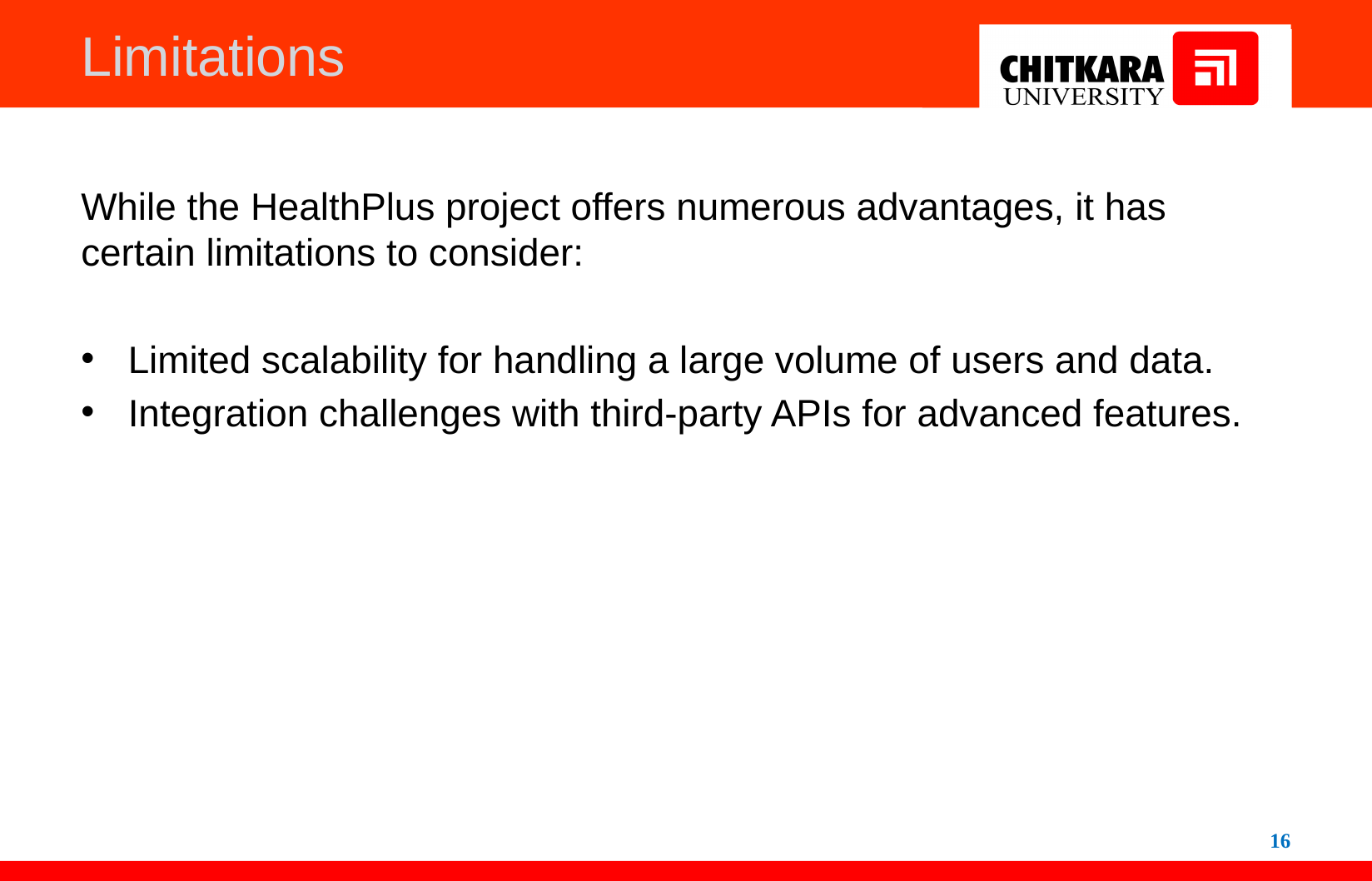

# Limitations
While the HealthPlus project offers numerous advantages, it has certain limitations to consider:

Limited scalability for handling a large volume of users and data.
Integration challenges with third-party APIs for advanced features.

16